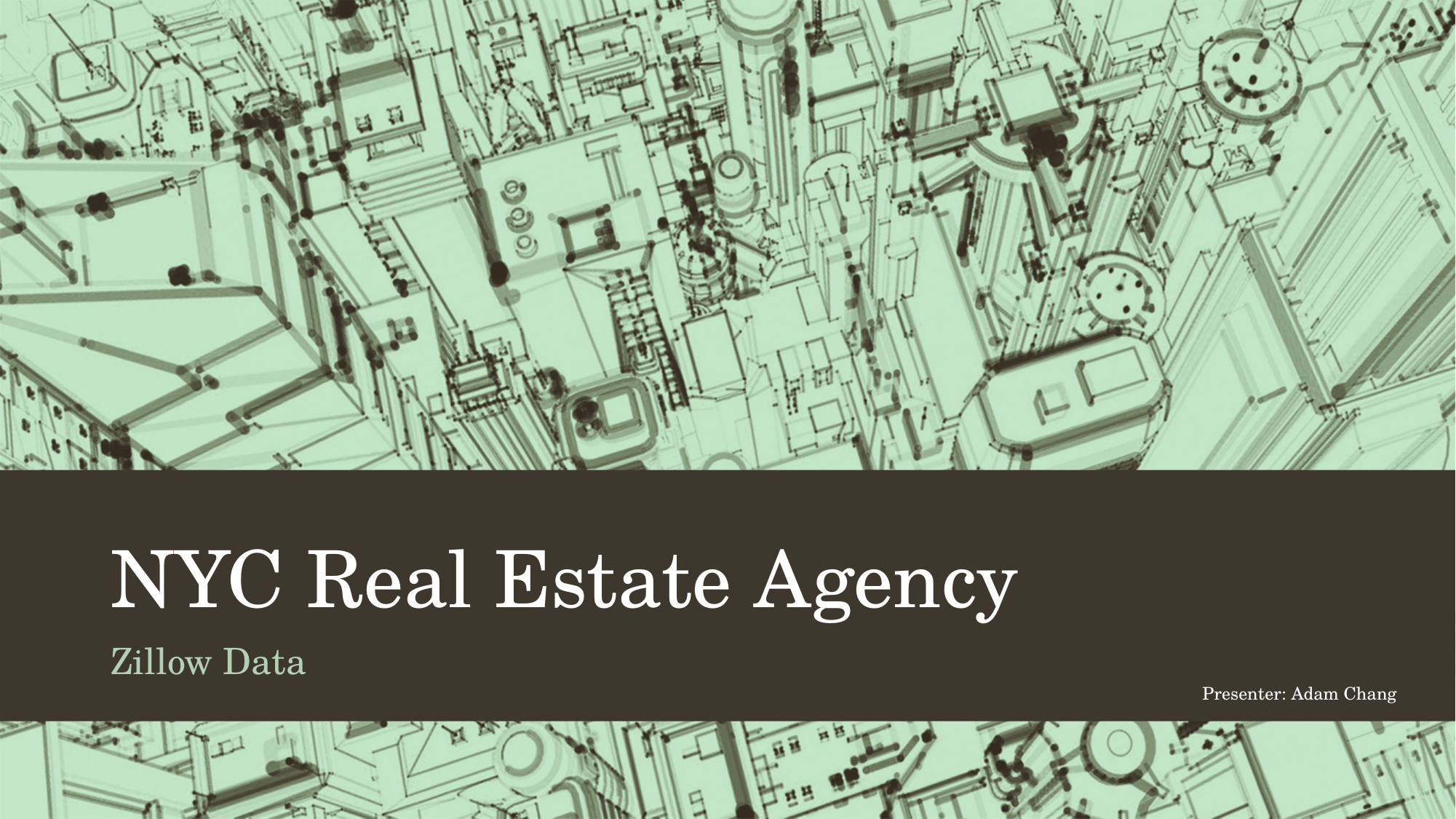

# NYC Real Estate Agency
Zillow Data
Presenter: Adam Chang